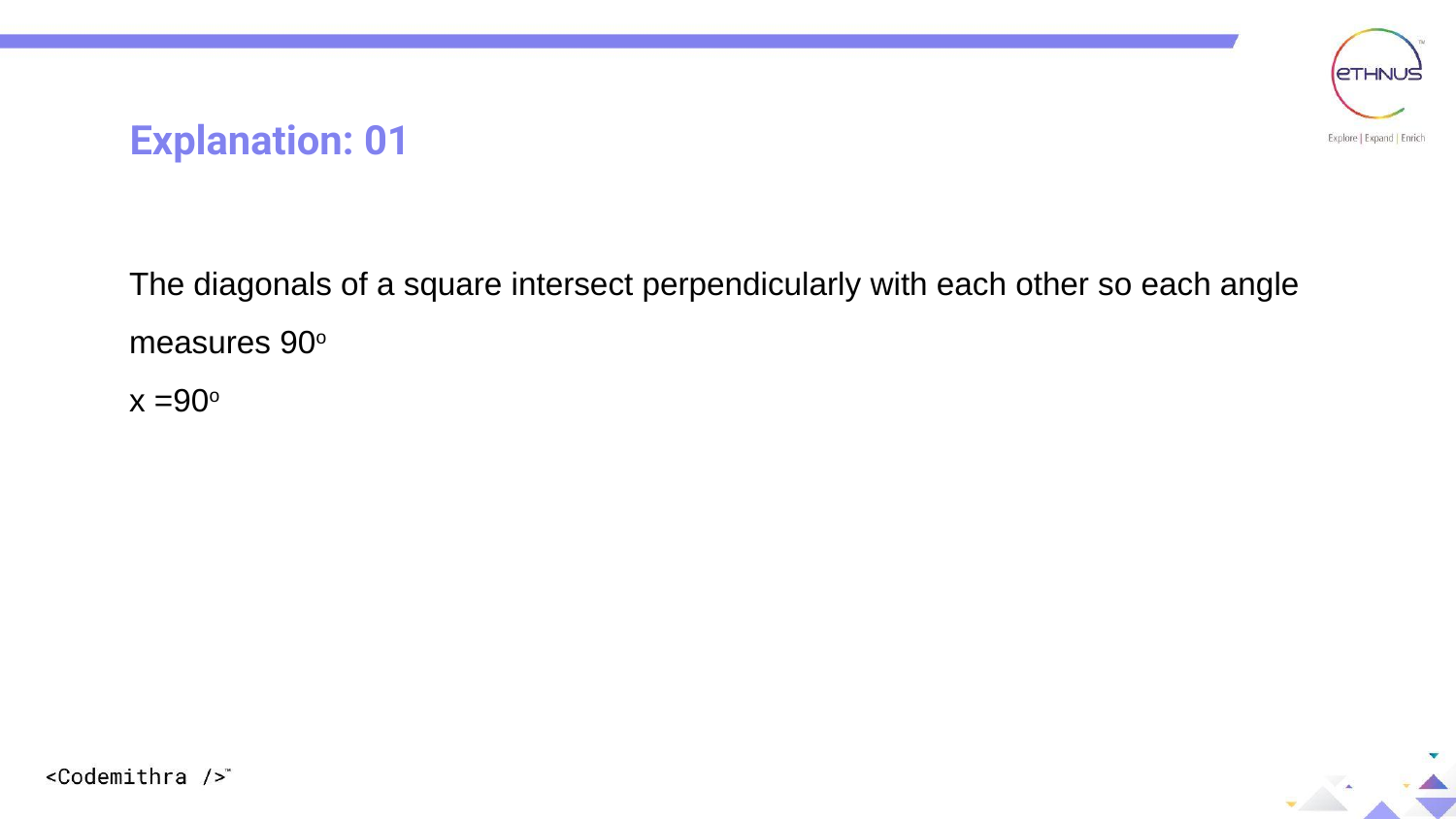

Explanation: 01
The diagonals of a square intersect perpendicularly with each other so each angle measures 90o
x =90o